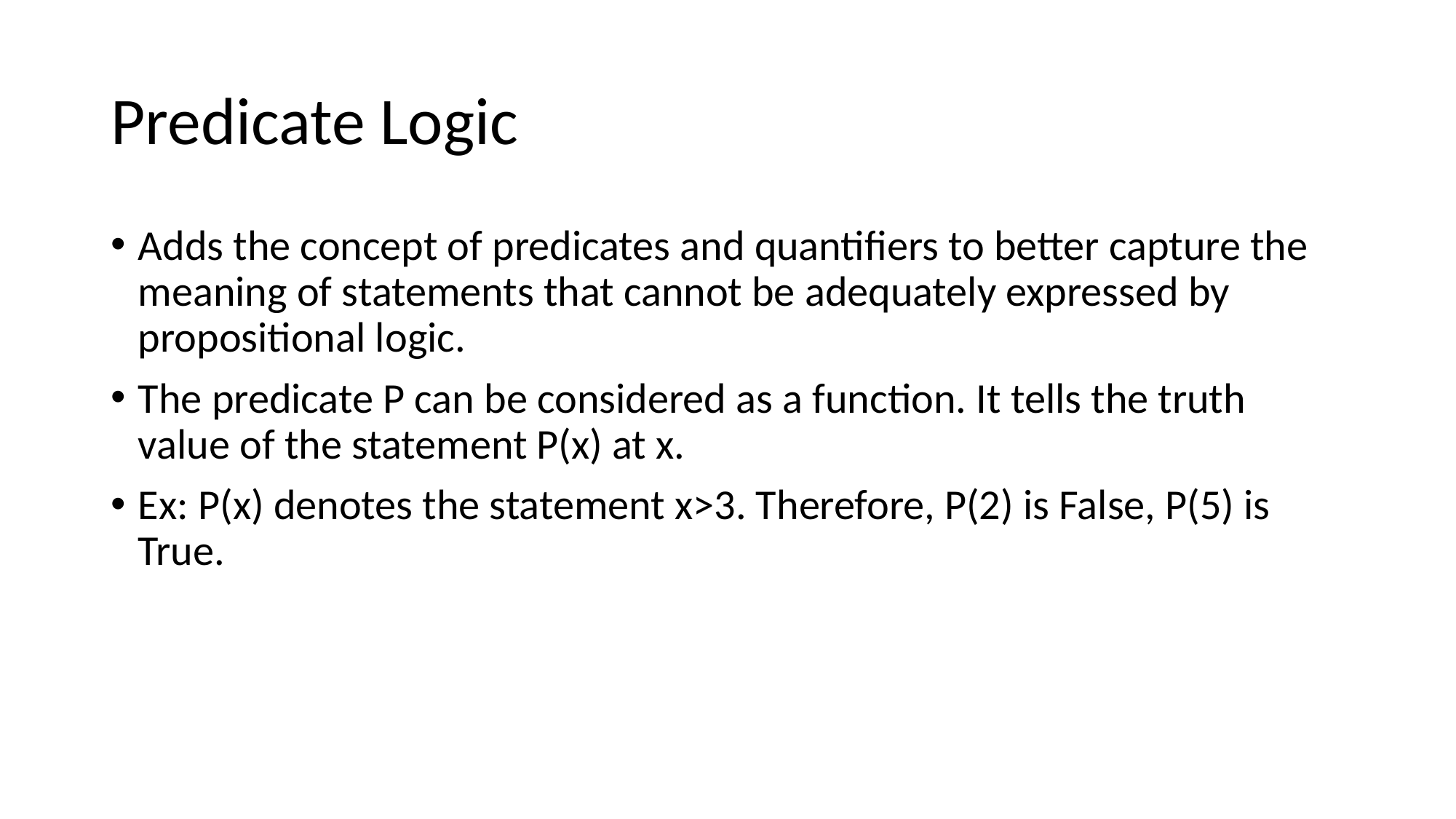

# Predicate Logic
Adds the concept of predicates and quantifiers to better capture the meaning of statements that cannot be adequately expressed by propositional logic.
The predicate P can be considered as a function. It tells the truth value of the statement P(x) at x.
Ex: P(x) denotes the statement x>3. Therefore, P(2) is False, P(5) is True.